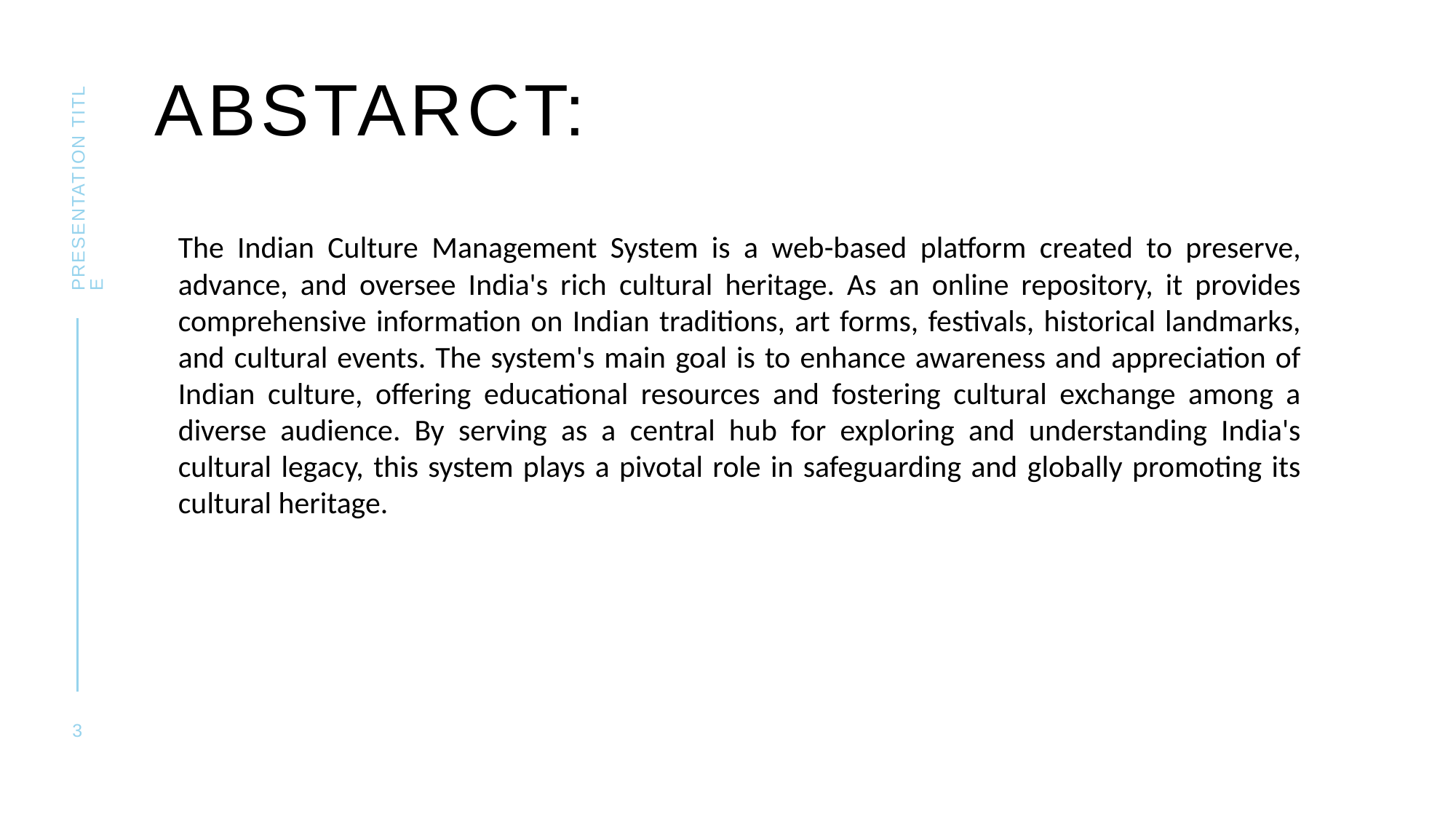

# ABSTARCT:
presentation title
The Indian Culture Management System is a web-based platform created to preserve, advance, and oversee India's rich cultural heritage. As an online repository, it provides comprehensive information on Indian traditions, art forms, festivals, historical landmarks, and cultural events. The system's main goal is to enhance awareness and appreciation of Indian culture, offering educational resources and fostering cultural exchange among a diverse audience. By serving as a central hub for exploring and understanding India's cultural legacy, this system plays a pivotal role in safeguarding and globally promoting its cultural heritage.
3